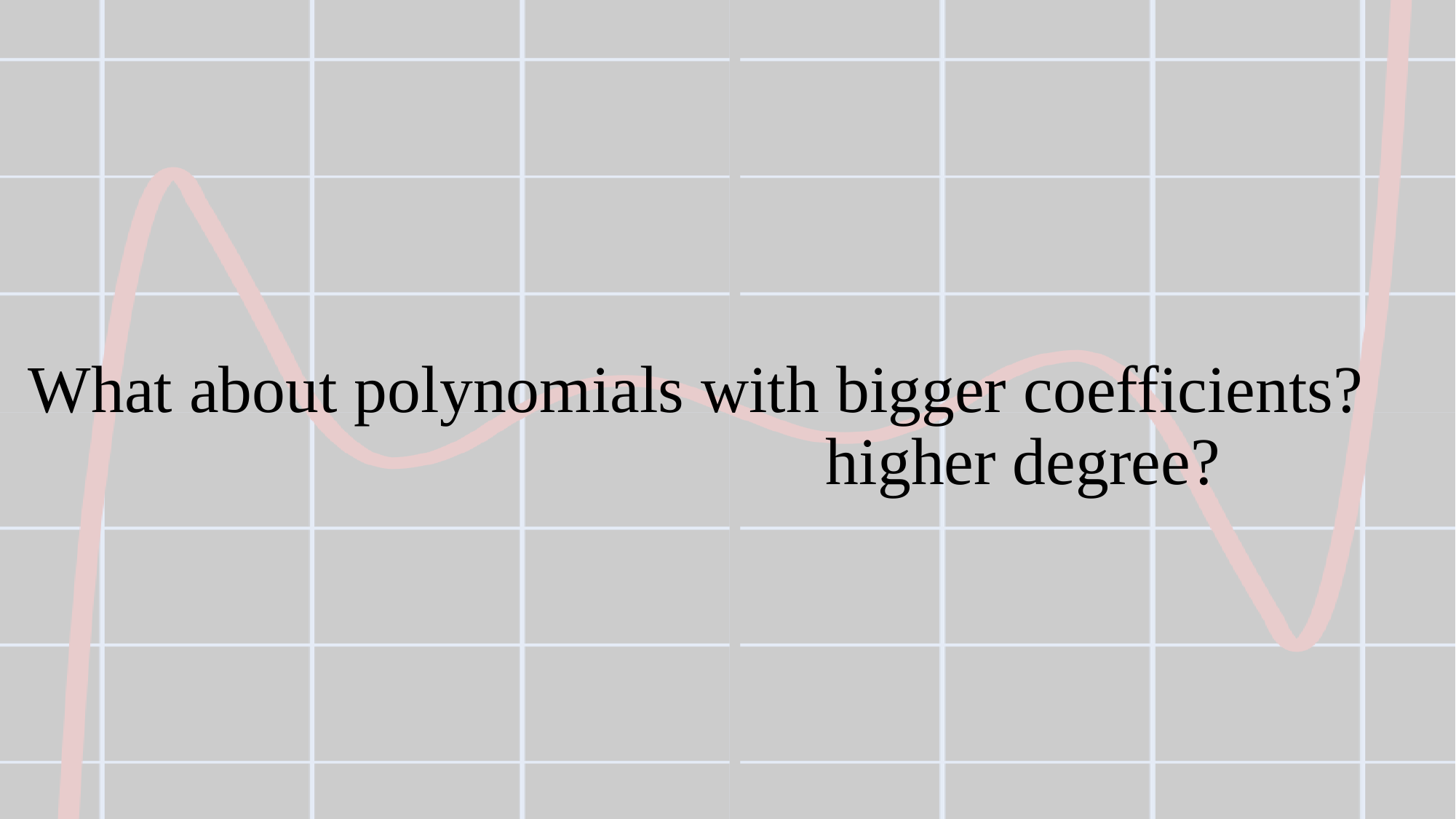

What about polynomials with bigger coefficients?
							  higher degree?